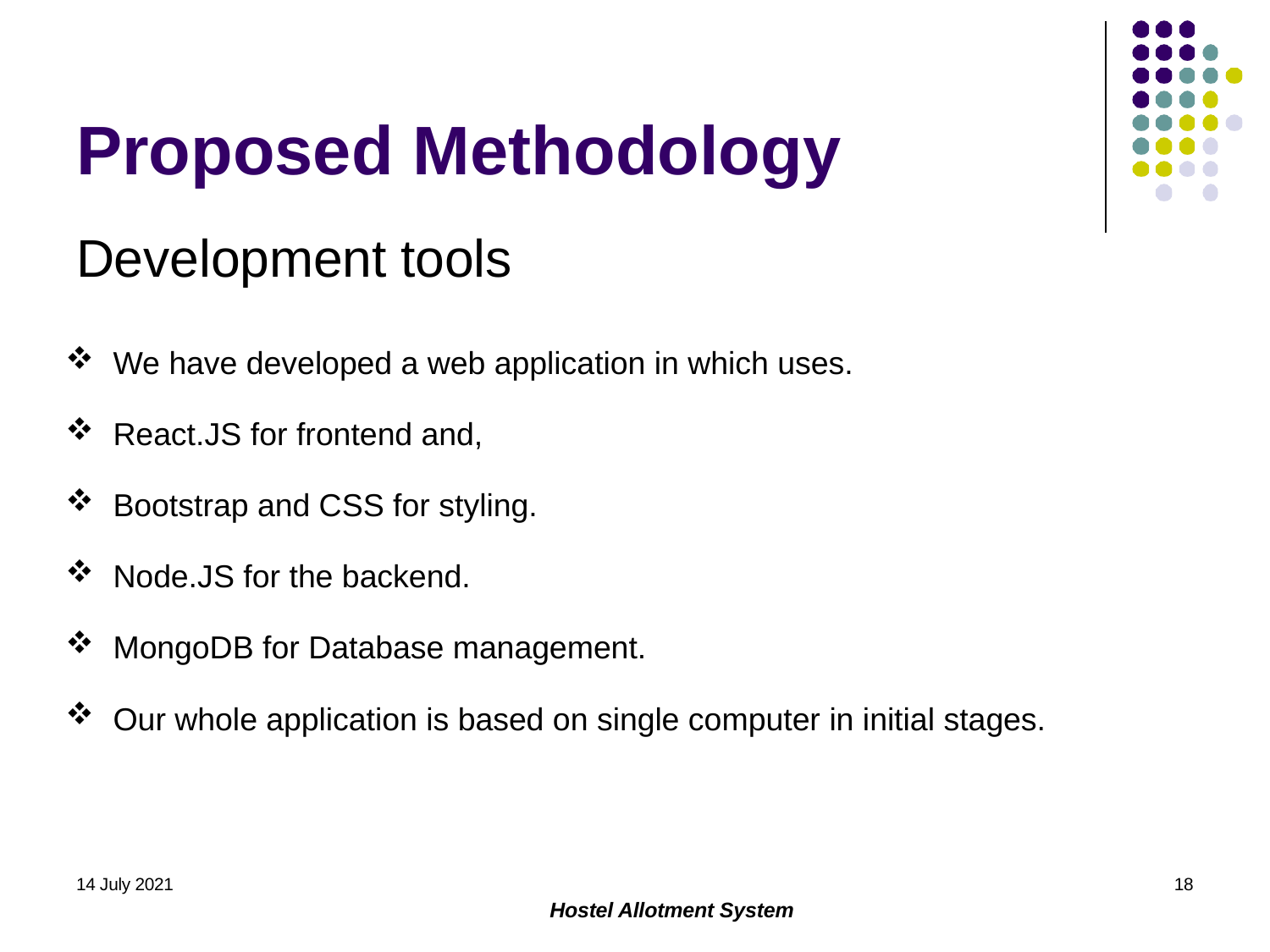

# Proposed Methodology
Development tools
We have developed a web application in which uses.
React.JS for frontend and,
Bootstrap and CSS for styling.
Node.JS for the backend.
MongoDB for Database management.
Our whole application is based on single computer in initial stages.

14 July 2021
18
Hostel Allotment System